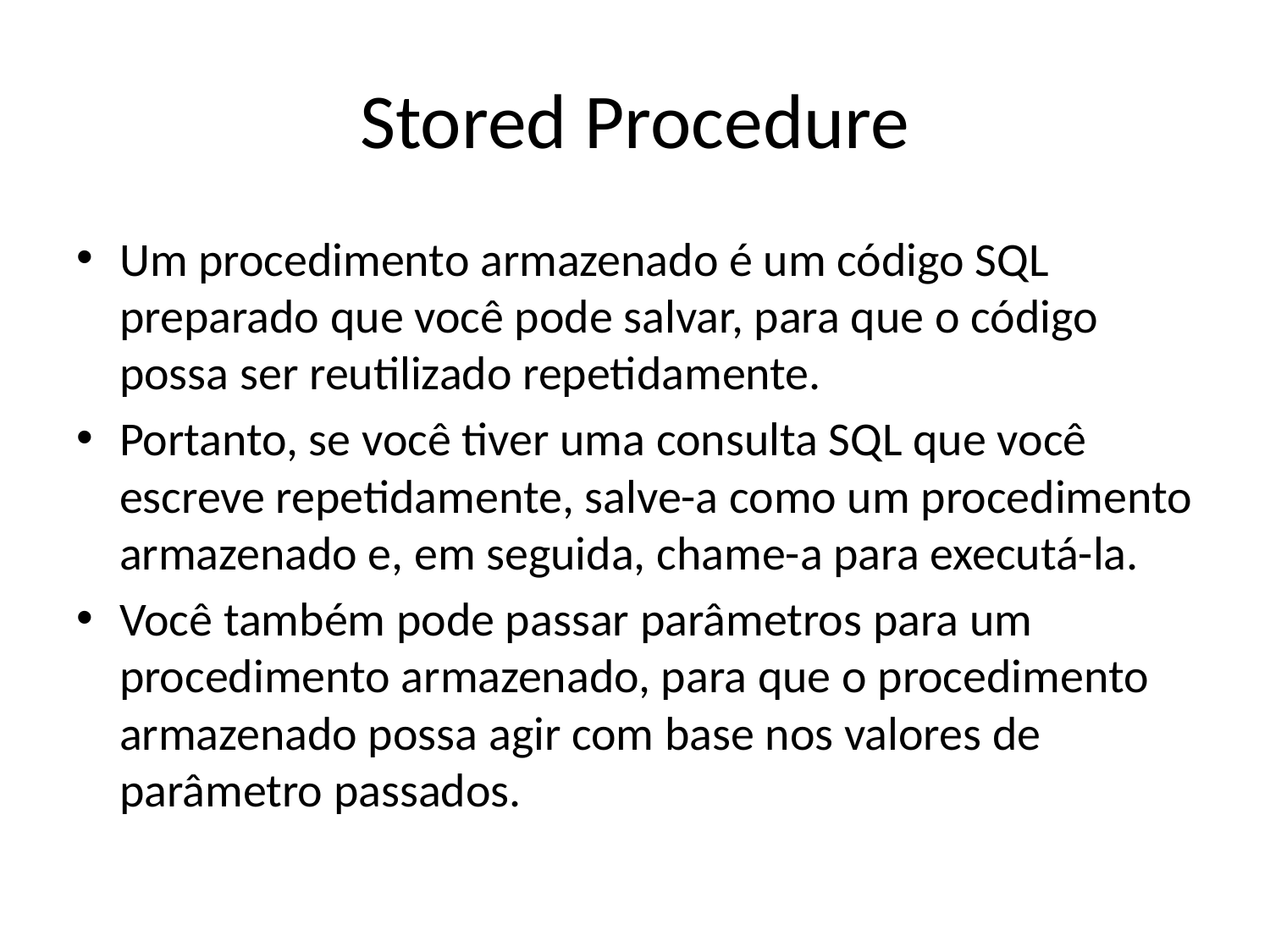

# Stored Procedure
Um procedimento armazenado é um código SQL preparado que você pode salvar, para que o código possa ser reutilizado repetidamente.
Portanto, se você tiver uma consulta SQL que você escreve repetidamente, salve-a como um procedimento armazenado e, em seguida, chame-a para executá-la.
Você também pode passar parâmetros para um procedimento armazenado, para que o procedimento armazenado possa agir com base nos valores de parâmetro passados.